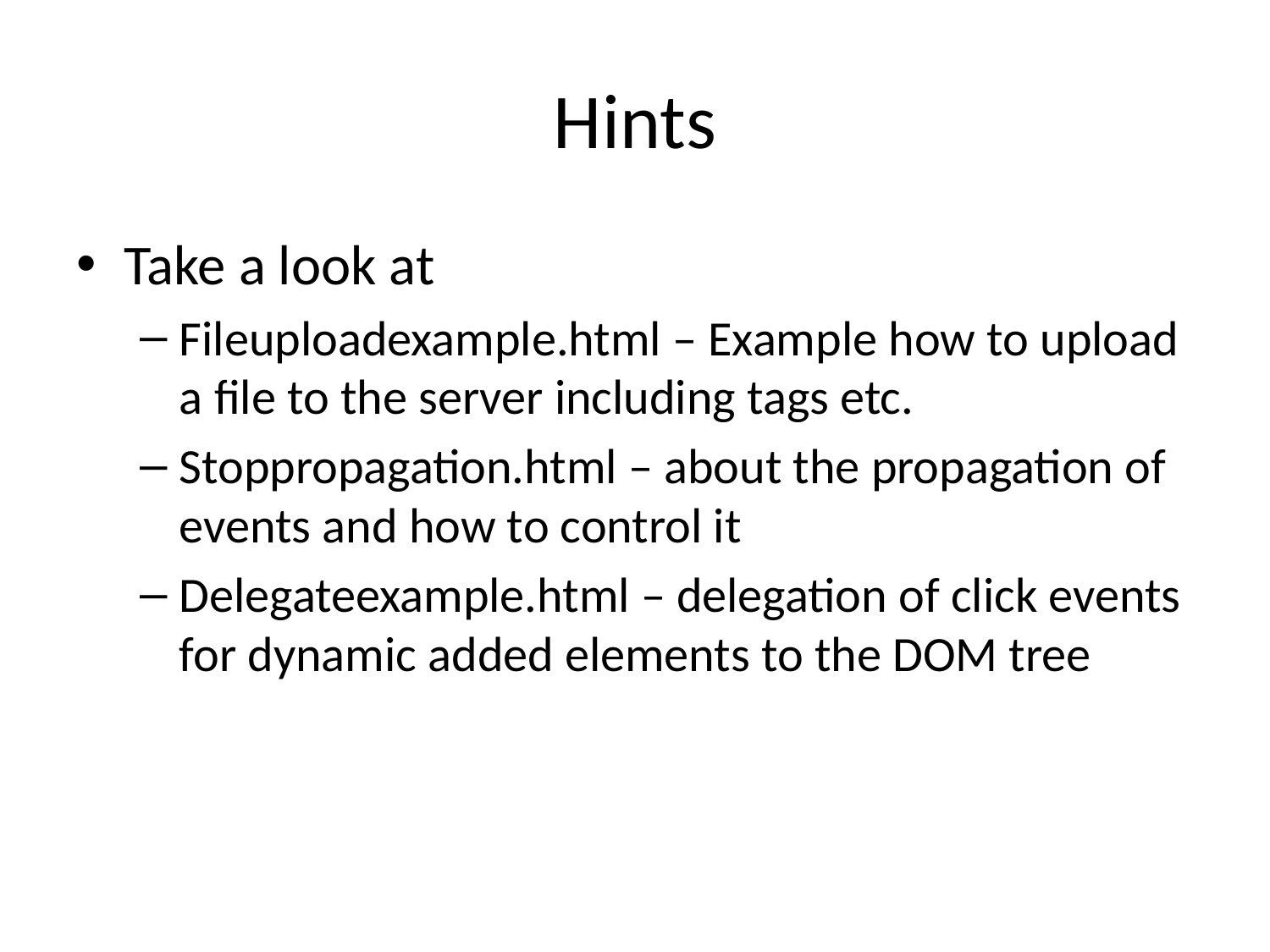

# Hints
Take a look at
Fileuploadexample.html – Example how to upload a file to the server including tags etc.
Stoppropagation.html – about the propagation of events and how to control it
Delegateexample.html – delegation of click events for dynamic added elements to the DOM tree